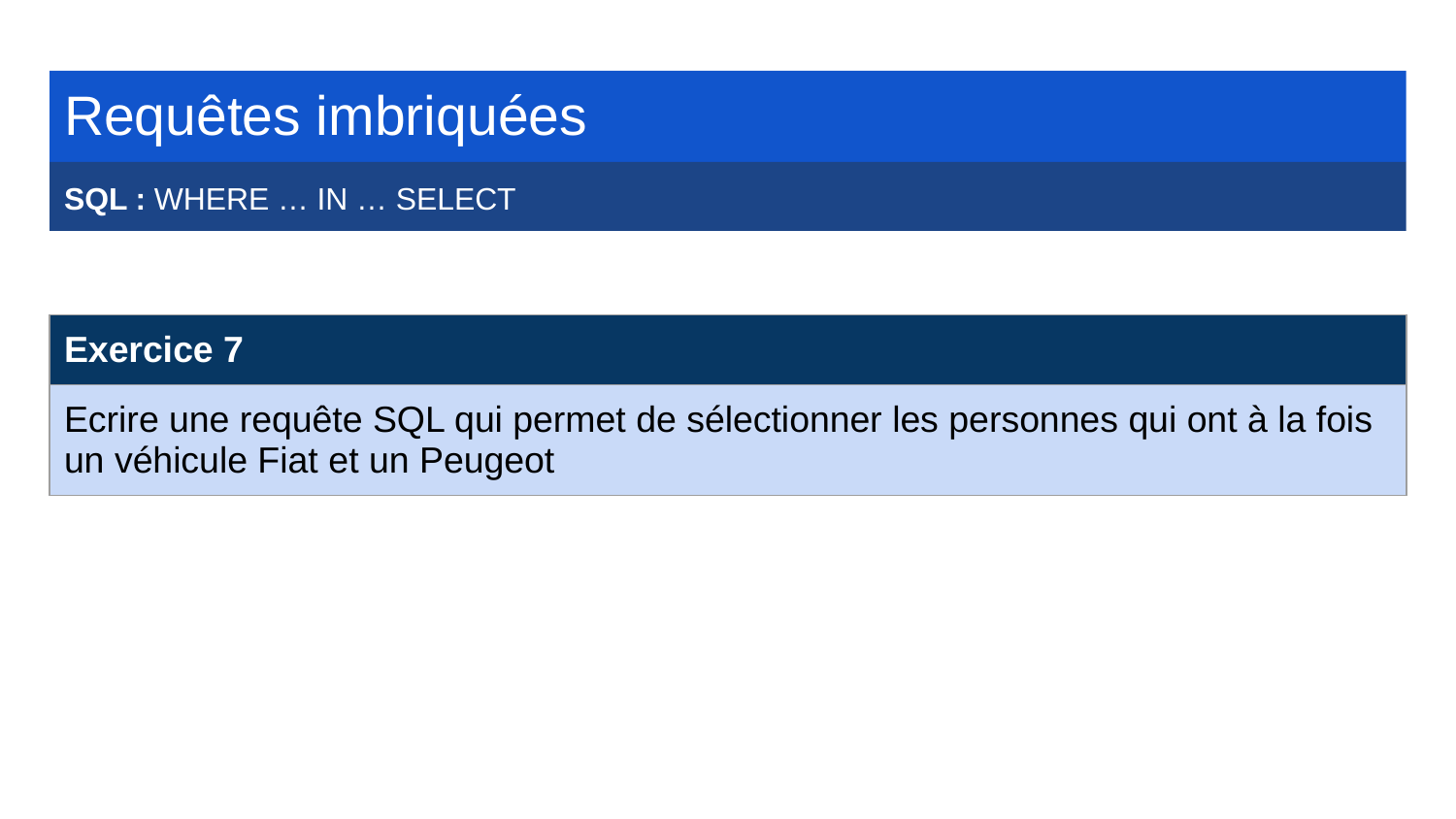

Requêtes imbriquées
SQL : WHERE … IN … SELECT
| Exercice 7 |
| --- |
| Ecrire une requête SQL qui permet de sélectionner les personnes qui ont à la fois un véhicule Fiat et un Peugeot |